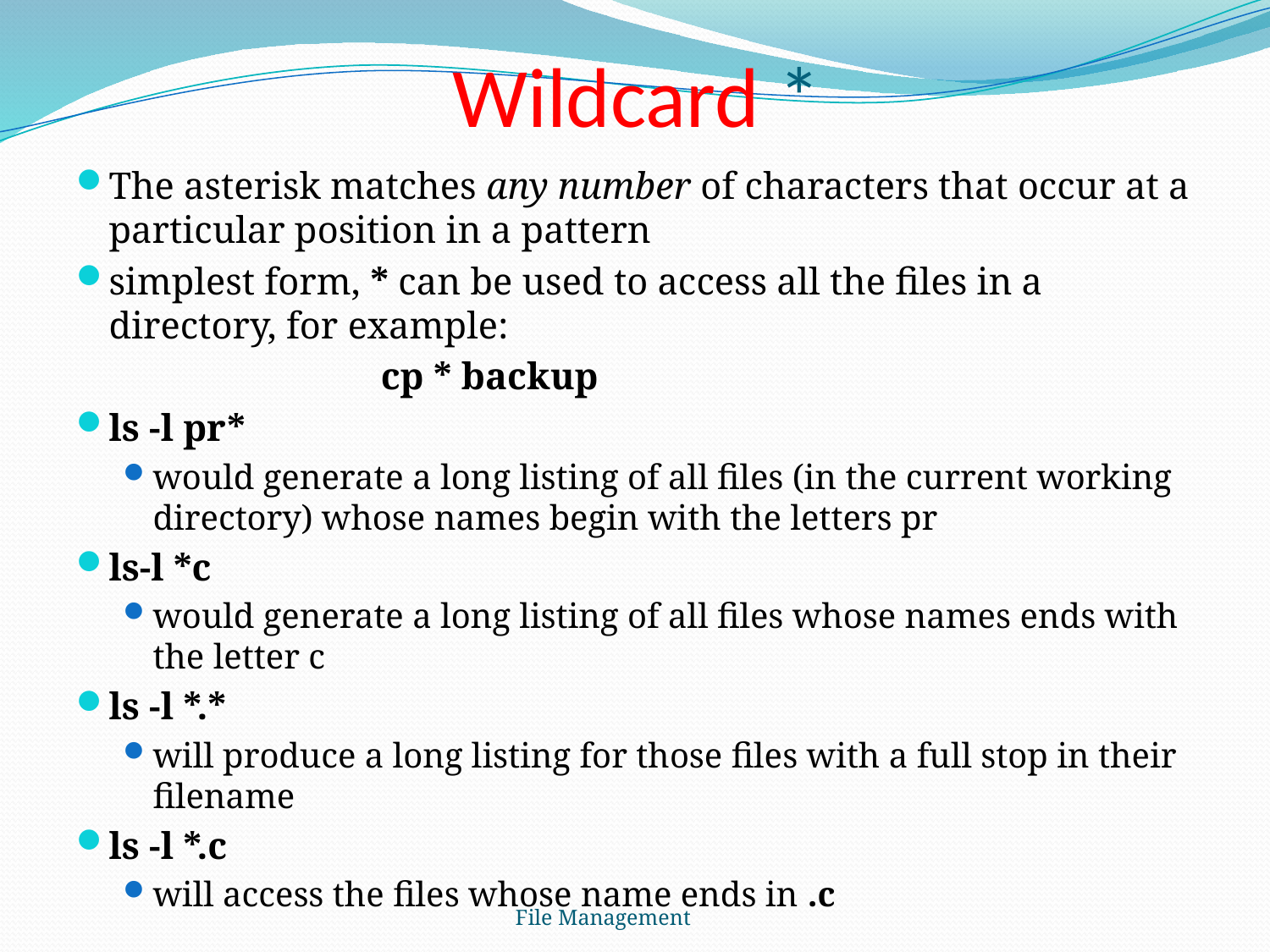

# Wildcard *
The asterisk matches any number of characters that occur at a particular position in a pattern
simplest form, * can be used to access all the files in a directory, for example:
			cp * backup
ls -l pr*
would generate a long listing of all files (in the current working directory) whose names begin with the letters pr
ls-l *c
would generate a long listing of all files whose names ends with the letter c
ls -l *.*
will produce a long listing for those files with a full stop in their filename
ls -l *.c
will access the files whose name ends in .c

File Management